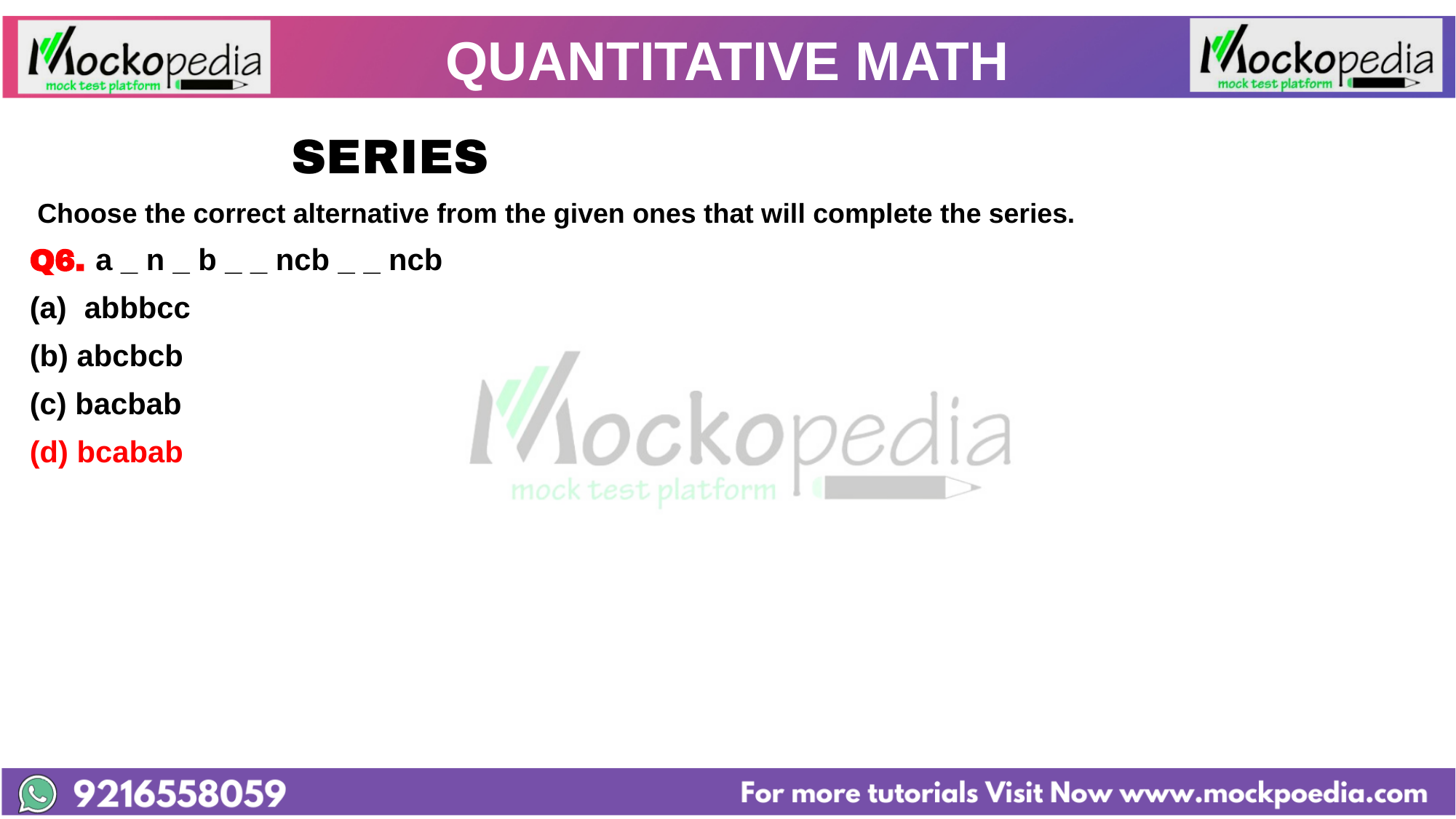

# QUANTITATIVE MATH
			 SERIES
 Choose the correct alternative from the given ones that will complete the series.
Q6. a _ n _ b _ _ ncb _ _ ncb
abbbcc
(b) abcbcb
(c) bacbab
(d) bcabab